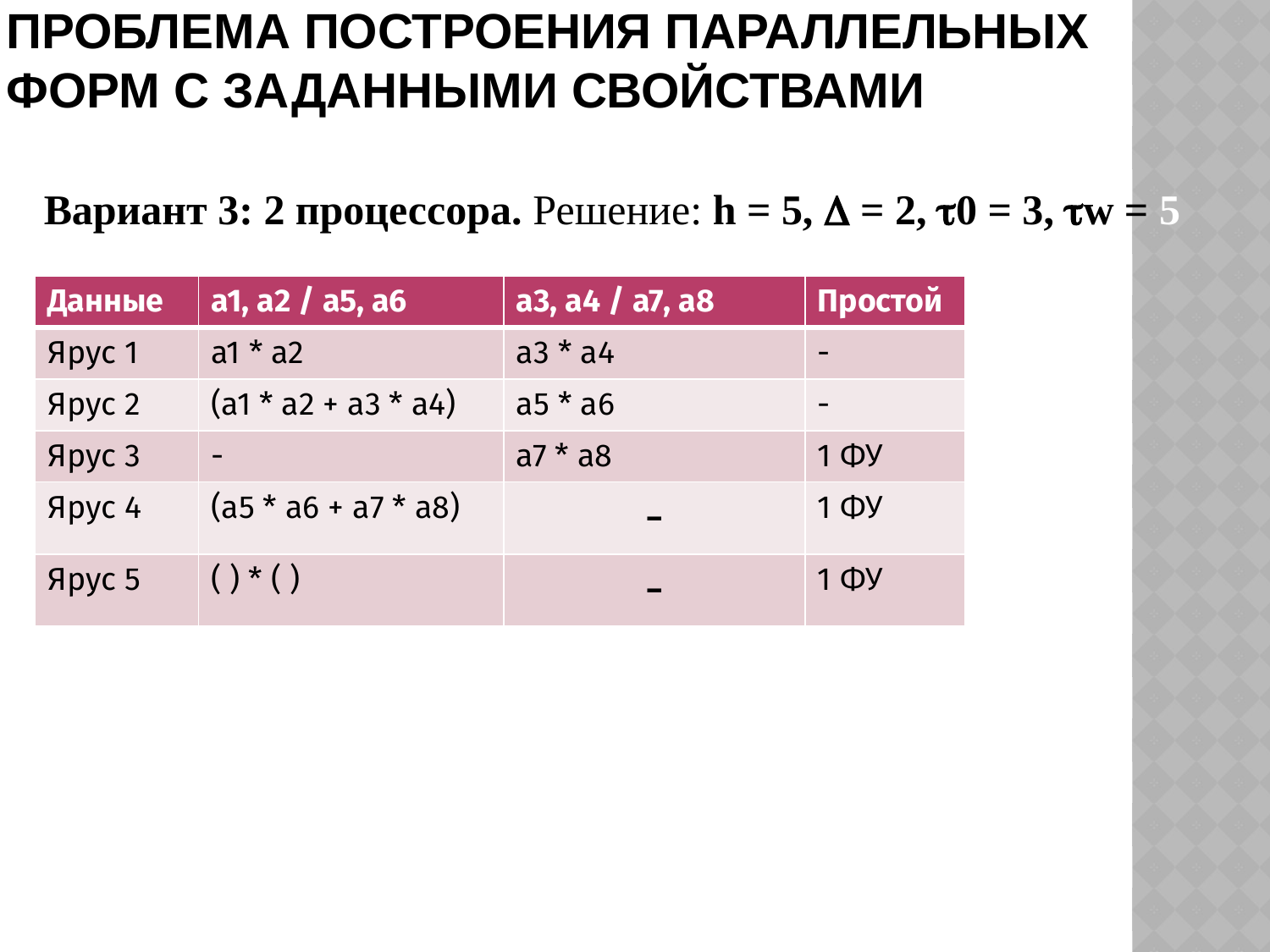

# Проблема построения параллельных форм с заданными свойствами
Вариант 3: 2 процессора. Решение: h = 5, Δ = 2, τ0 = 3, τw = 5
| Данные | a1, a2 / a5, a6 | a3, a4 / a7, a8 | Простой |
| --- | --- | --- | --- |
| Ярус 1 | a1 \* a2 | a3 \* a4 | - |
| Ярус 2 | (a1 \* a2 + a3 \* a4) | a5 \* a6 | - |
| Ярус 3 | - | a7 \* a8 | 1 ФУ |
| Ярус 4 | (a5 \* a6 + a7 \* a8) | - | 1 ФУ |
| Ярус 5 | ( ) \* ( ) | - | 1 ФУ |